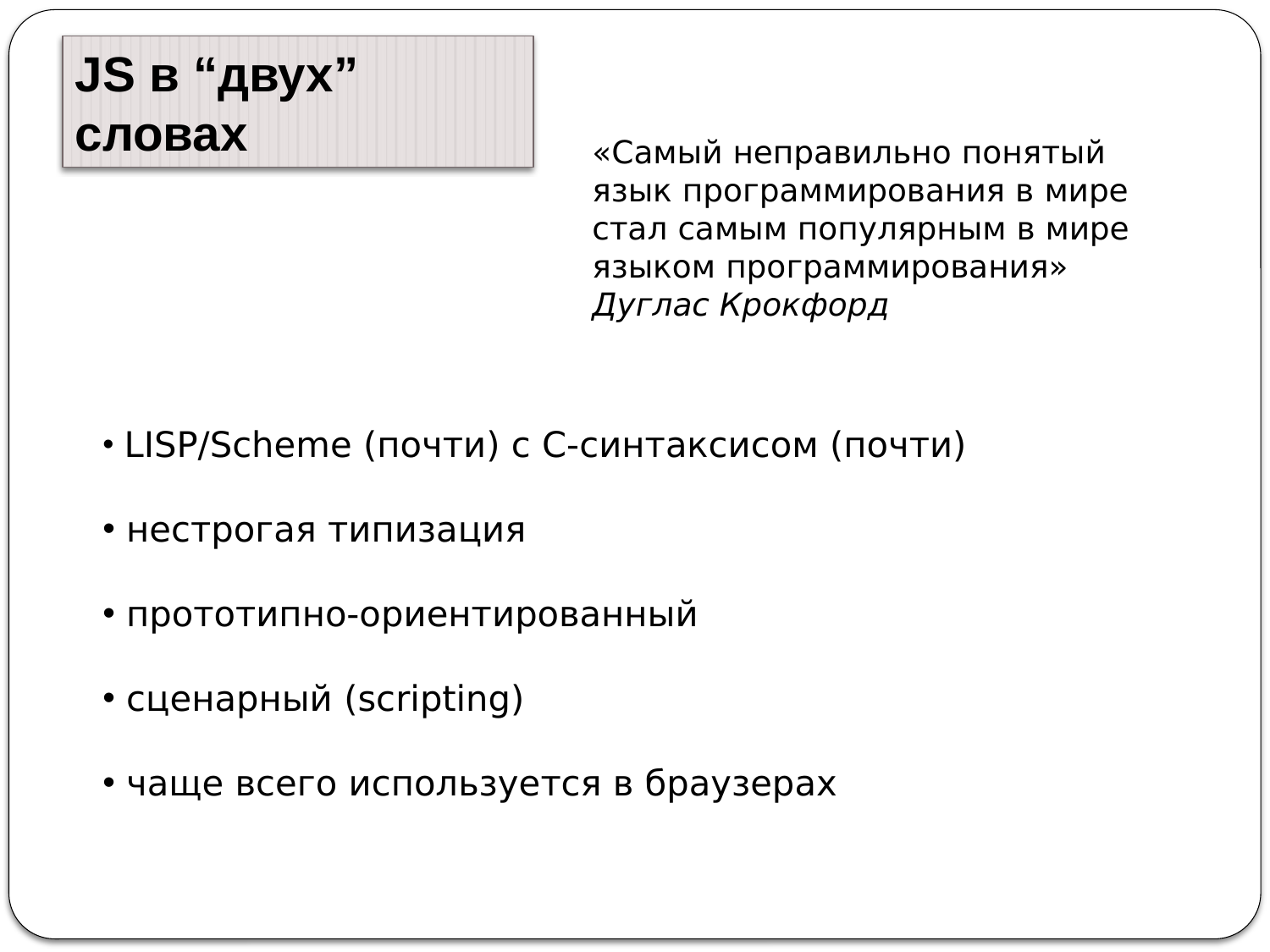

JS в “двух” словах
«Самый неправильно понятый язык программирования в мире стал самым популярным в мире языком программирования»
Дуглас Крокфорд
 LISP/Scheme (почти) c C-синтаксисом (почти)

 нестрогая типизация

 прототипно-ориентированный

 сценарный (scripting)

 чаще всего используется в браузерах